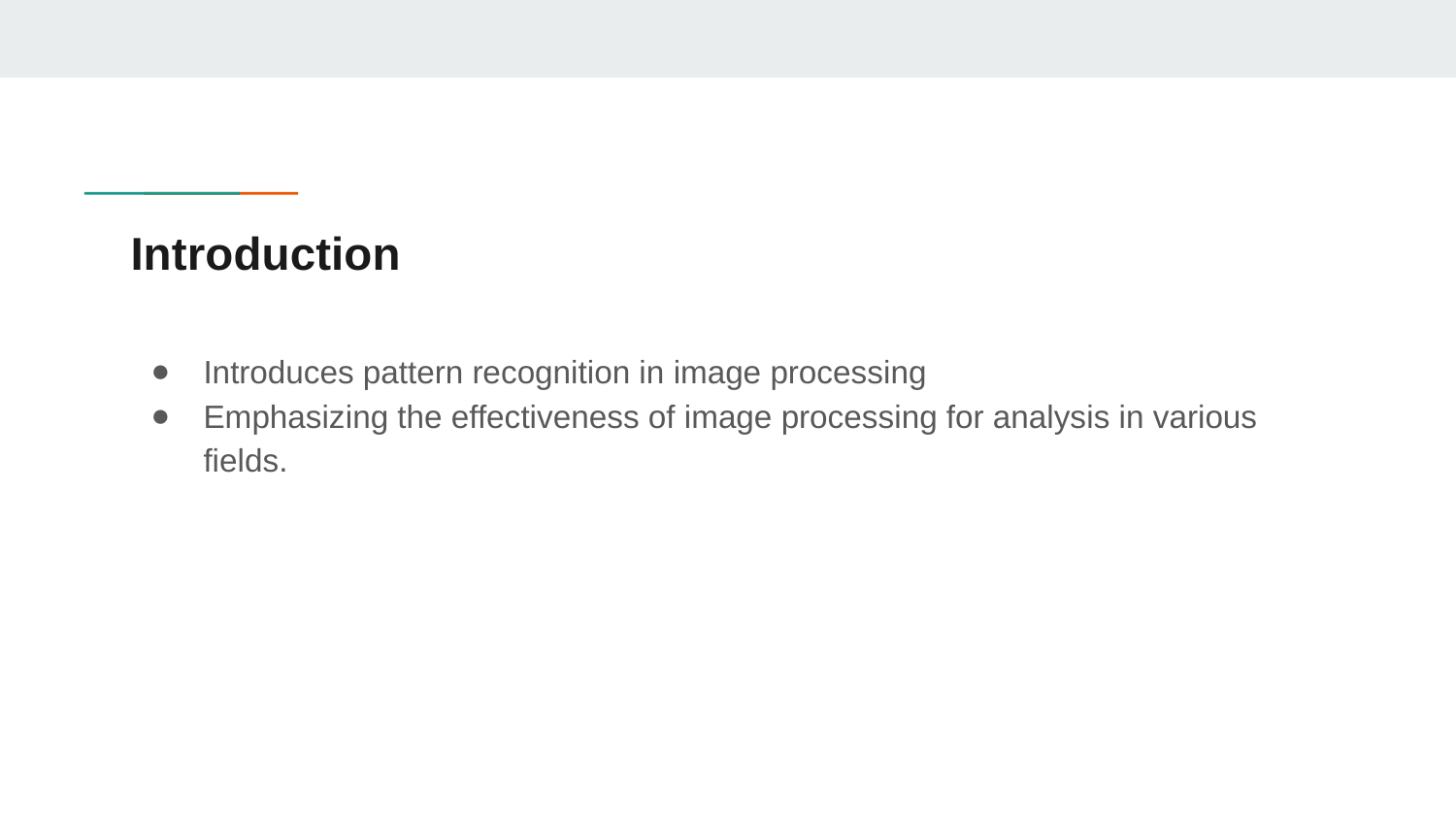

# Introduction
Introduces pattern recognition in image processing
Emphasizing the effectiveness of image processing for analysis in various fields.